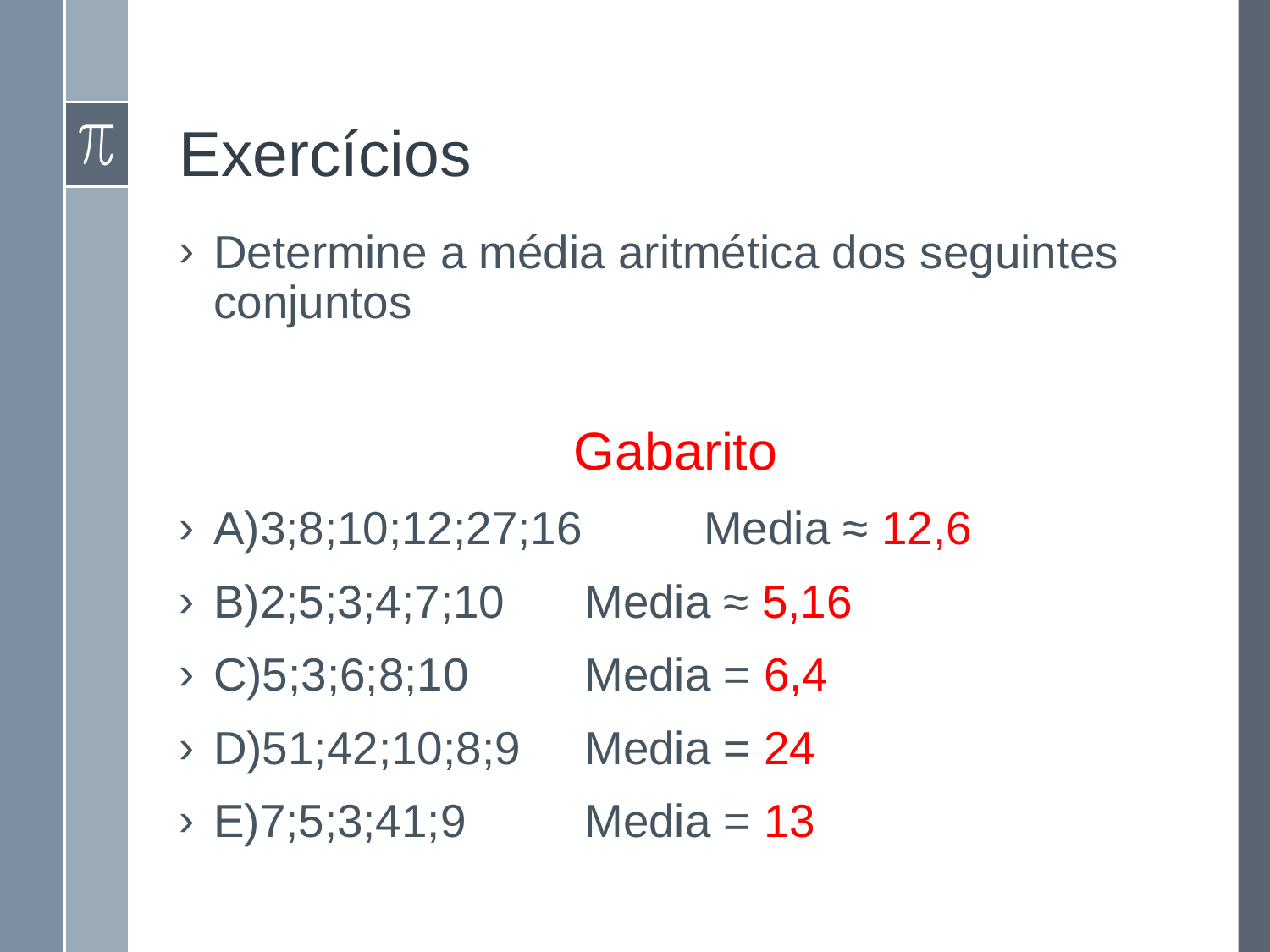

# Exercícios
Determine a média aritmética dos seguintes conjuntos

Gabarito
A)3;8;10;12;27;16 	 Media ≈ 12,6
B)2;5;3;4;7;10		 Media ≈ 5,16
C)5;3;6;8;10		 Media = 6,4
D)51;42;10;8;9		 Media = 24
E)7;5;3;41;9		 Media = 13